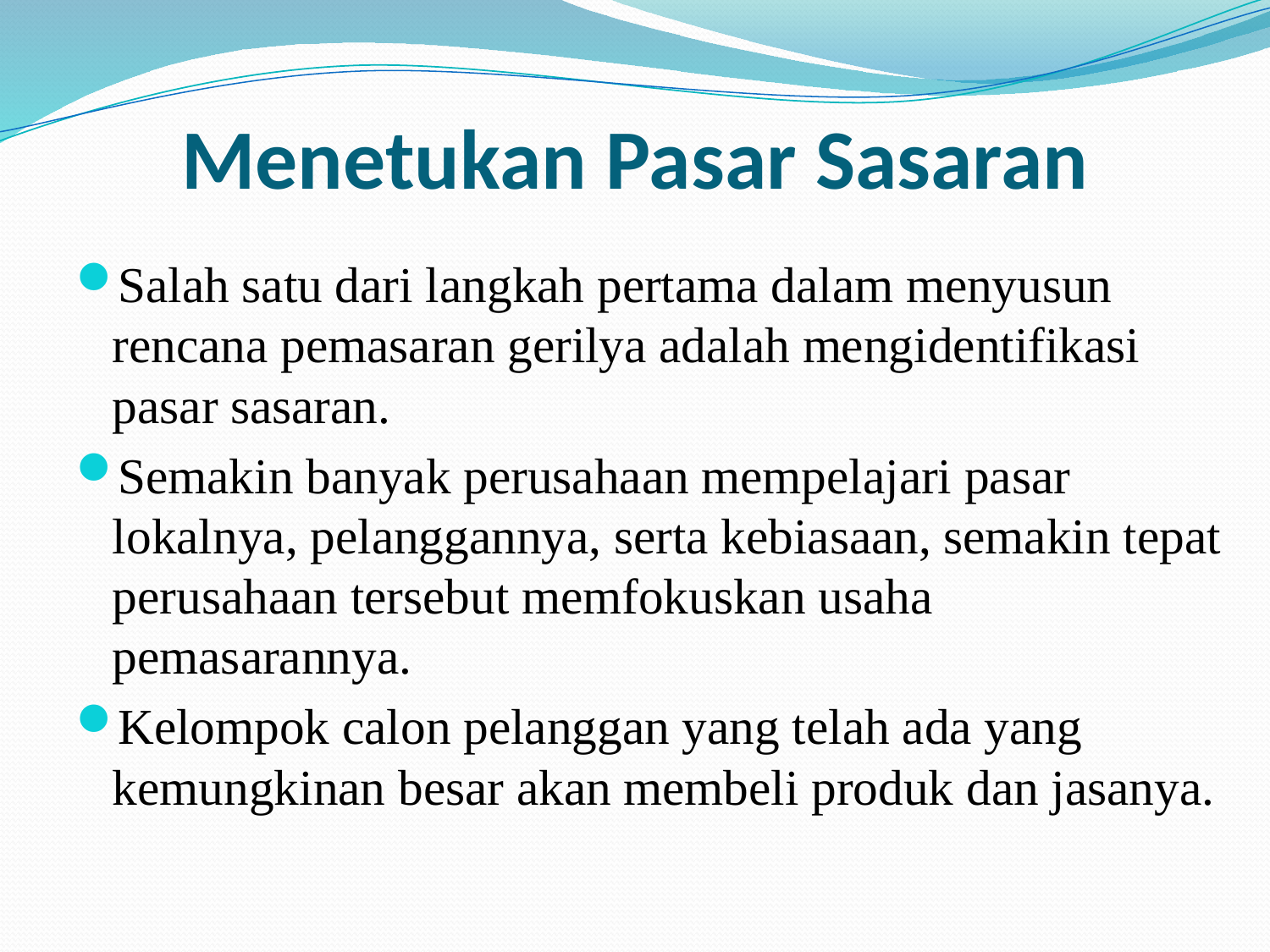

# Menetukan Pasar Sasaran
Salah satu dari langkah pertama dalam menyusun rencana pemasaran gerilya adalah mengidentifikasi pasar sasaran.
Semakin banyak perusahaan mempelajari pasar lokalnya, pelanggannya, serta kebiasaan, semakin tepat perusahaan tersebut memfokuskan usaha pemasarannya.
Kelompok calon pelanggan yang telah ada yang kemungkinan besar akan membeli produk dan jasanya.